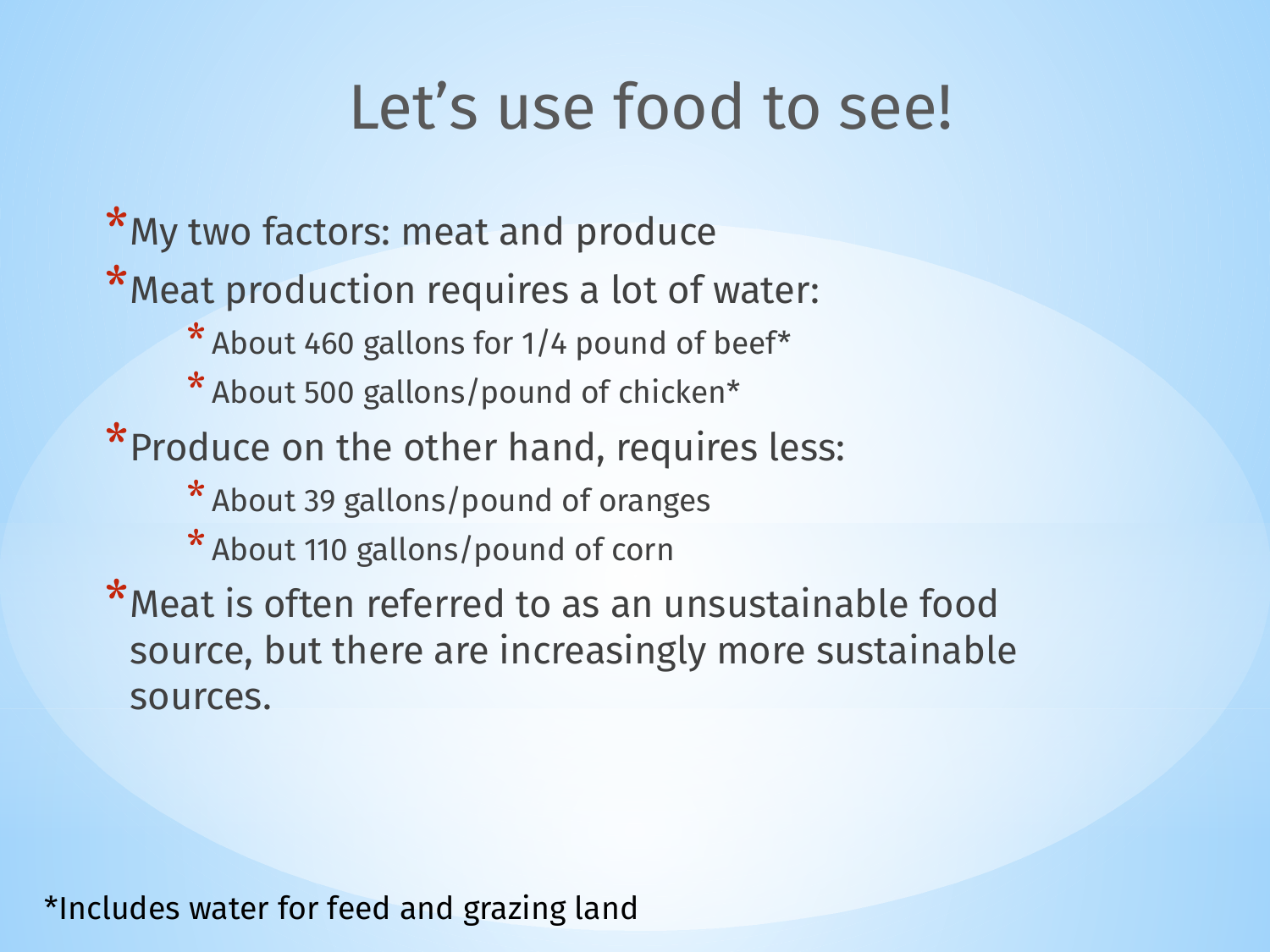

Let’s use food to see!
My two factors: meat and produce
Meat production requires a lot of water:
About 460 gallons for 1/4 pound of beef*
About 500 gallons/pound of chicken*
Produce on the other hand, requires less:
About 39 gallons/pound of oranges
About 110 gallons/pound of corn
Meat is often referred to as an unsustainable food source, but there are increasingly more sustainable sources.
*Includes water for feed and grazing land